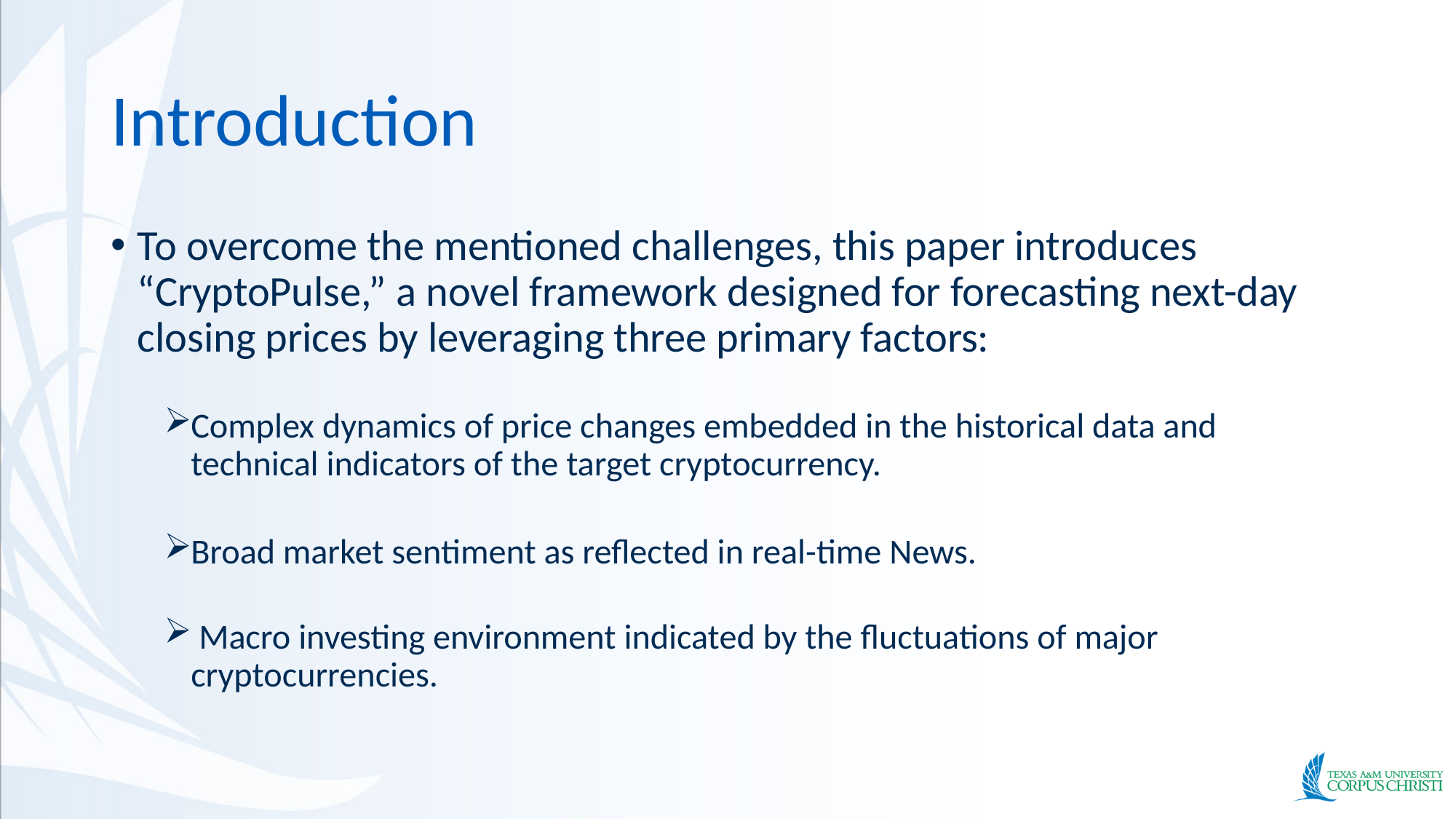

# Introduction
To overcome the mentioned challenges, this paper introduces “CryptoPulse,” a novel framework designed for forecasting next-day closing prices by leveraging three primary factors:
Complex dynamics of price changes embedded in the historical data and technical indicators of the target cryptocurrency.

Broad market sentiment as reflected in real-time News.

 Macro investing environment indicated by the fluctuations of major cryptocurrencies.